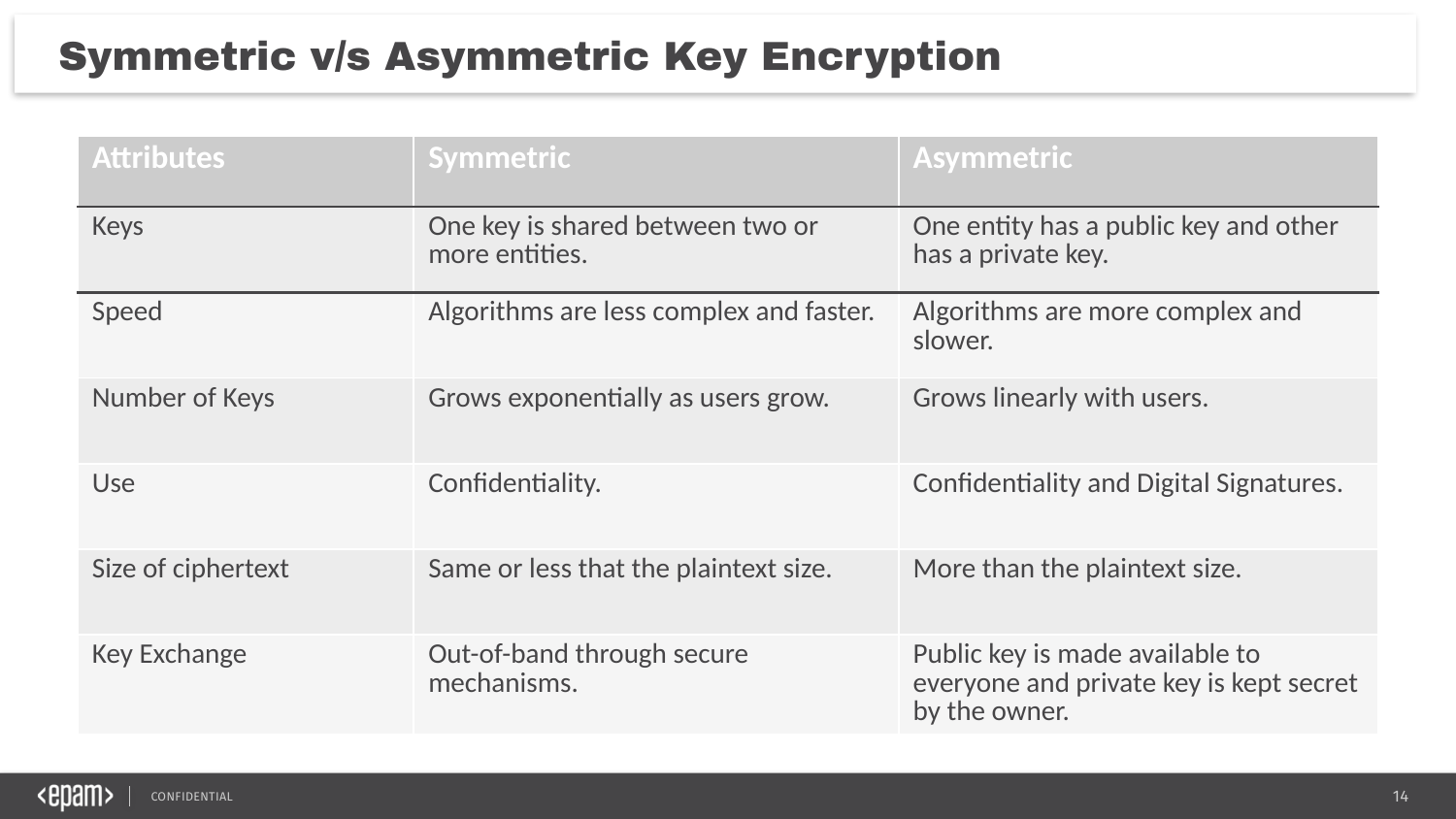

# Symmetric v/s Asymmetric Key Encryption
| Attributes | Symmetric | Asymmetric |
| --- | --- | --- |
| Keys | One key is shared between two or more entities. | One entity has a public key and other has a private key. |
| Speed | Algorithms are less complex and faster. | Algorithms are more complex and slower. |
| Number of Keys | Grows exponentially as users grow. | Grows linearly with users. |
| Use | Confidentiality. | Confidentiality and Digital Signatures. |
| Size of ciphertext | Same or less that the plaintext size. | More than the plaintext size. |
| Key Exchange | Out-of-band through secure mechanisms. | Public key is made available to everyone and private key is kept secret by the owner. |